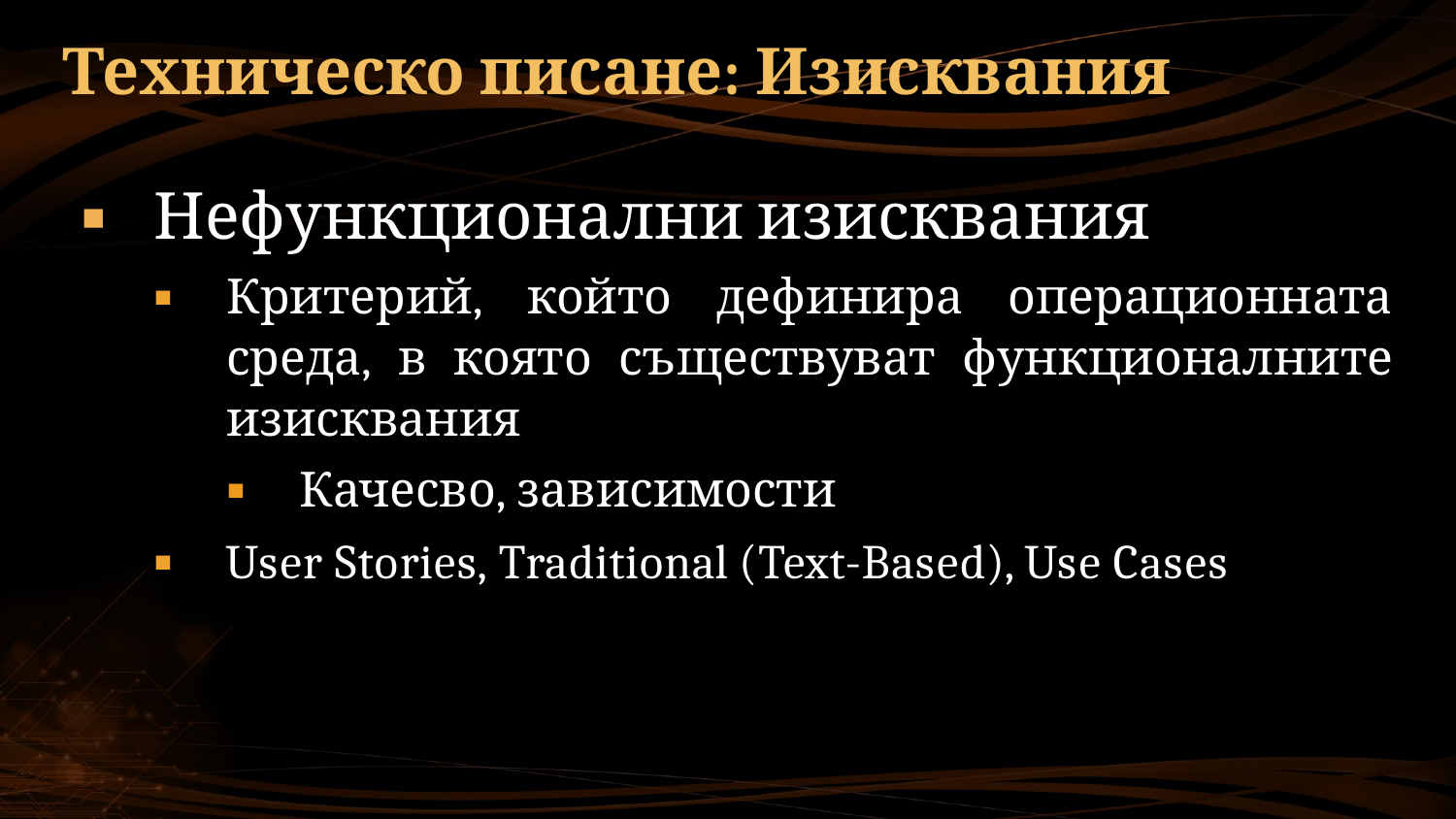

# Техническо писане: Изисквания
Нефункционални изисквания
Критерий, който дефинира операционната среда, в която съществуват функционалните изисквания
Качесво, зависимости
User Stories, Traditional (Text-Based), Use Cases